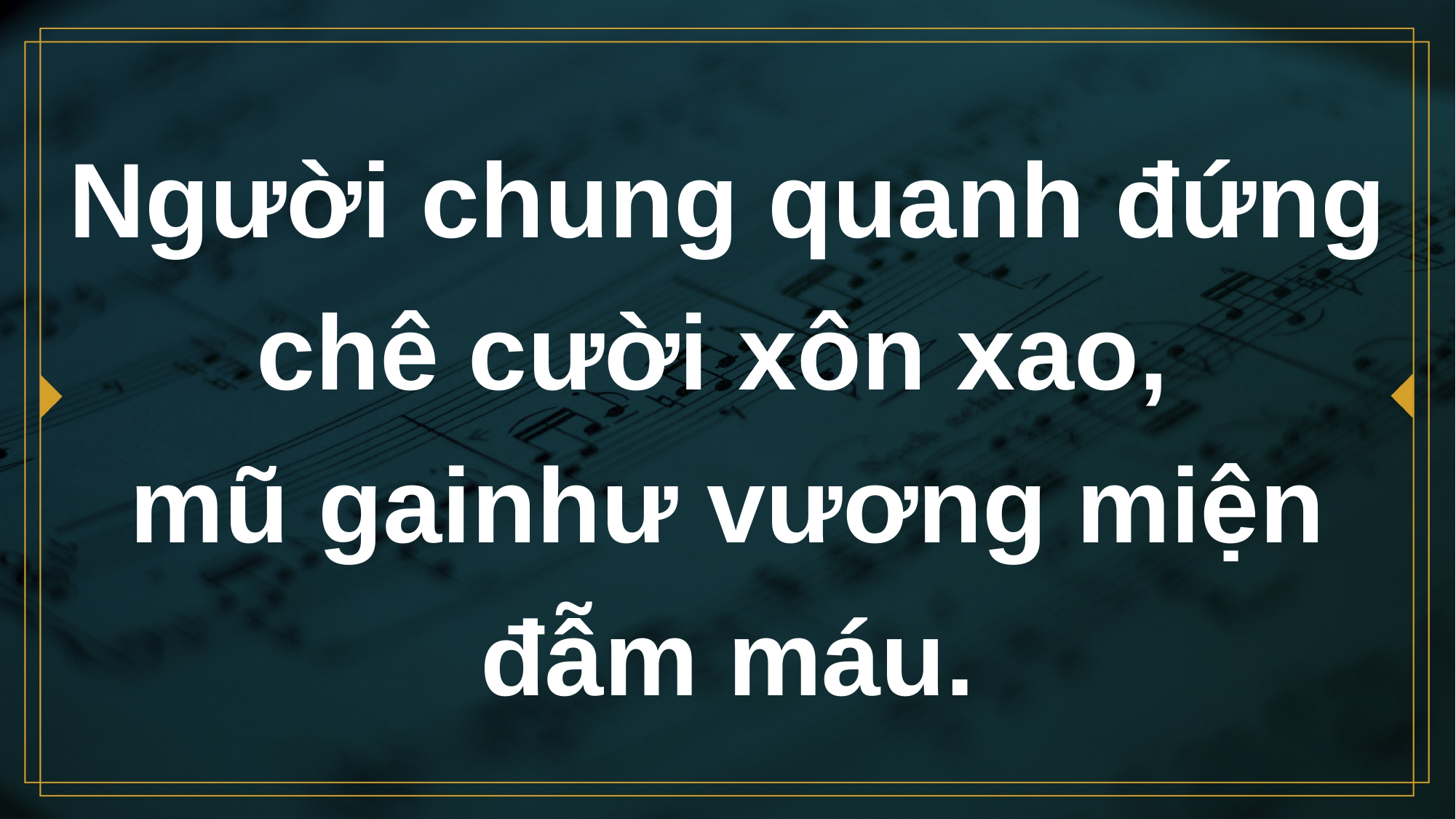

# Người chung quanh đứng chê cười xôn xao, mũ gainhư vương miện đẫm máu.